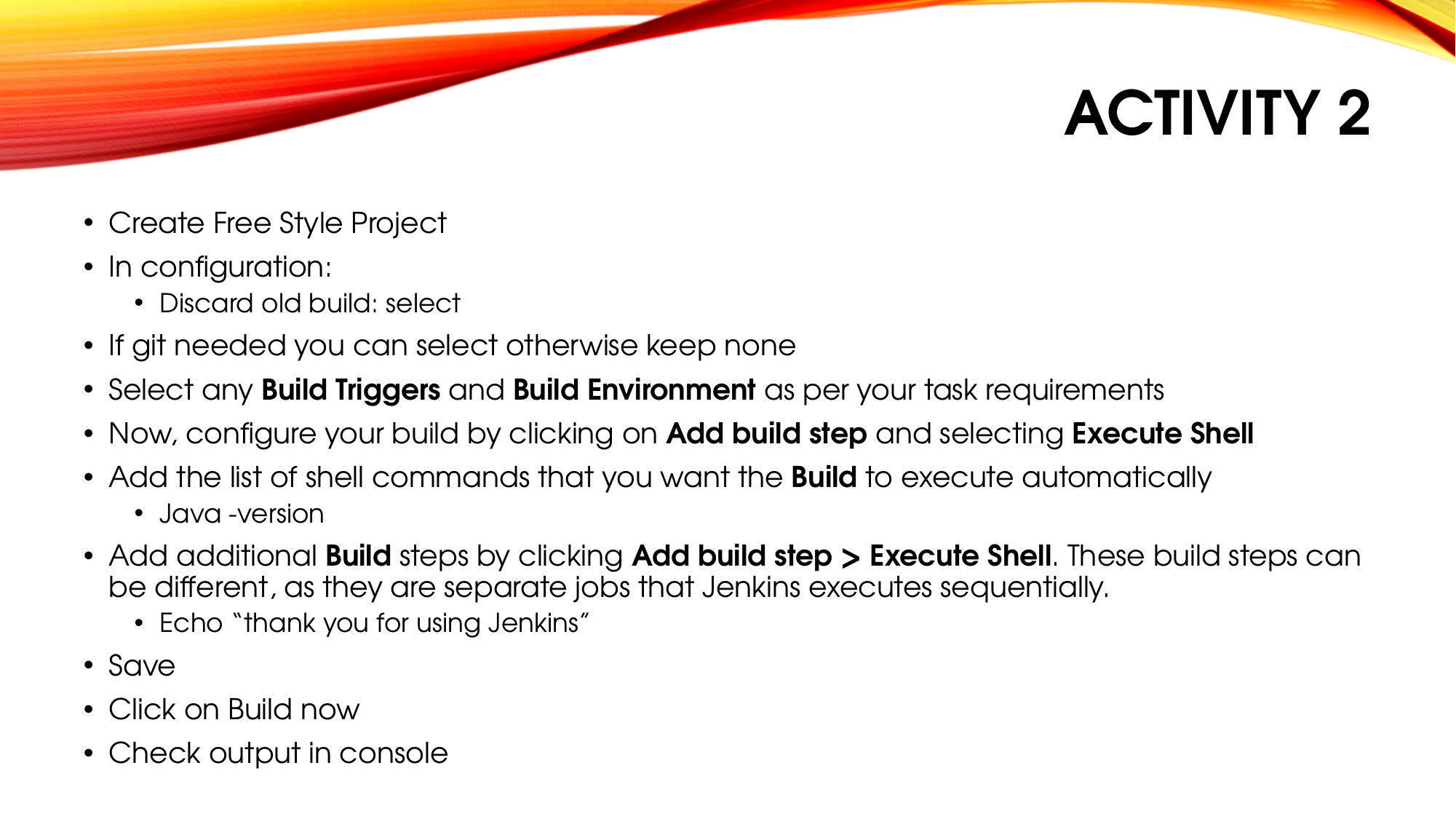

# Activity 2
Create Free Style Project
In configuration:
Discard old build: select
If git needed you can select otherwise keep none
Select any Build Triggers and Build Environment as per your task requirements
Now, configure your build by clicking on Add build step and selecting Execute Shell
Add the list of shell commands that you want the Build to execute automatically
Java -version
Add additional Build steps by clicking Add build step > Execute Shell. These build steps can be different, as they are separate jobs that Jenkins executes sequentially.
Echo “thank you for using Jenkins”
Save
Click on Build now
Check output in console